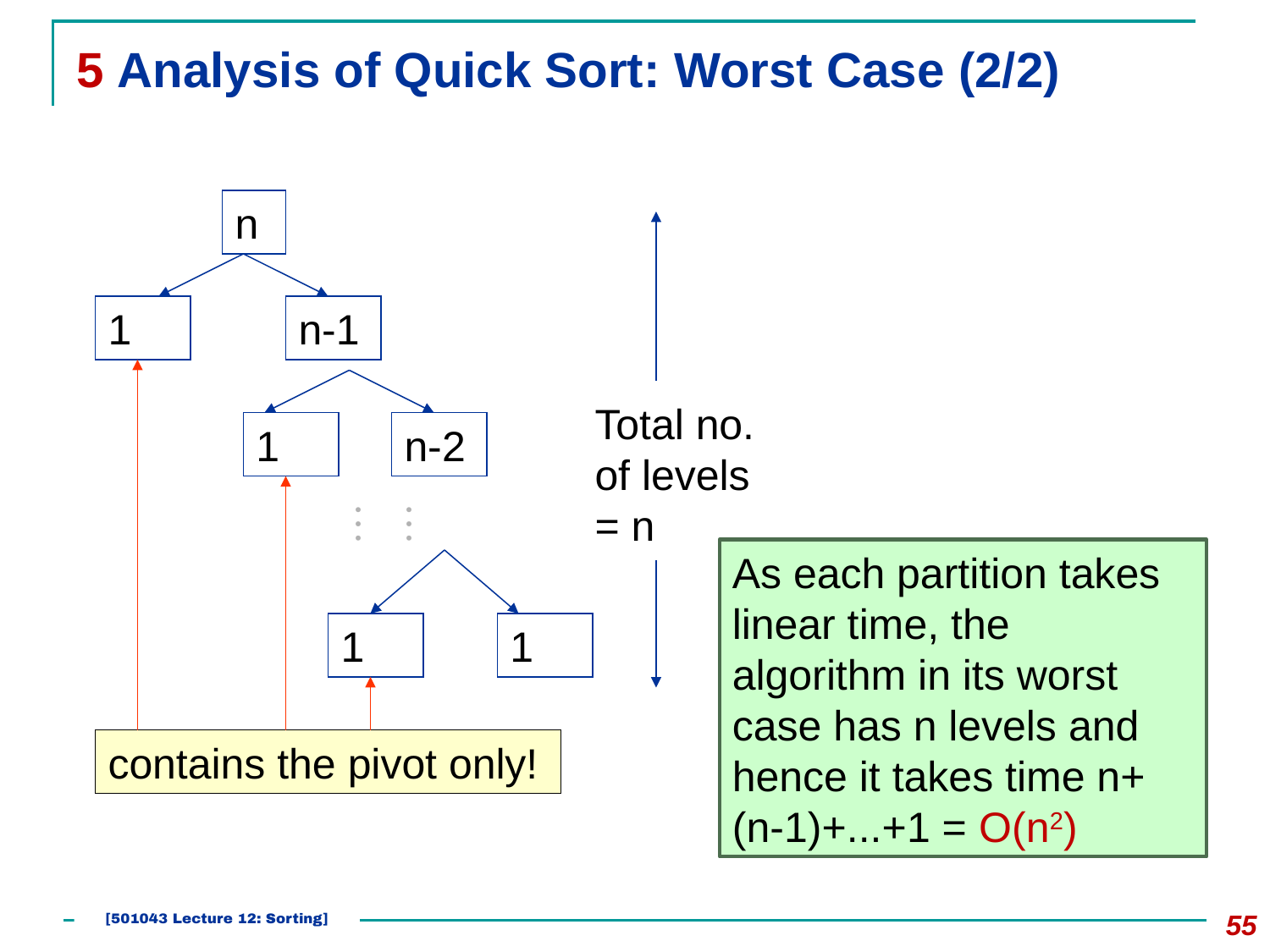

# 5 Analysis of Quick Sort: Worst Case (2/2)
n
1
n-1
Total no. of levels = n
1
n-2
……
1
1
contains the pivot only!
As each partition takes linear time, the algorithm in its worst case has n levels and hence it takes time n+(n-1)+...+1 = O(n2)
55
[501043 Lecture 12: Sorting]